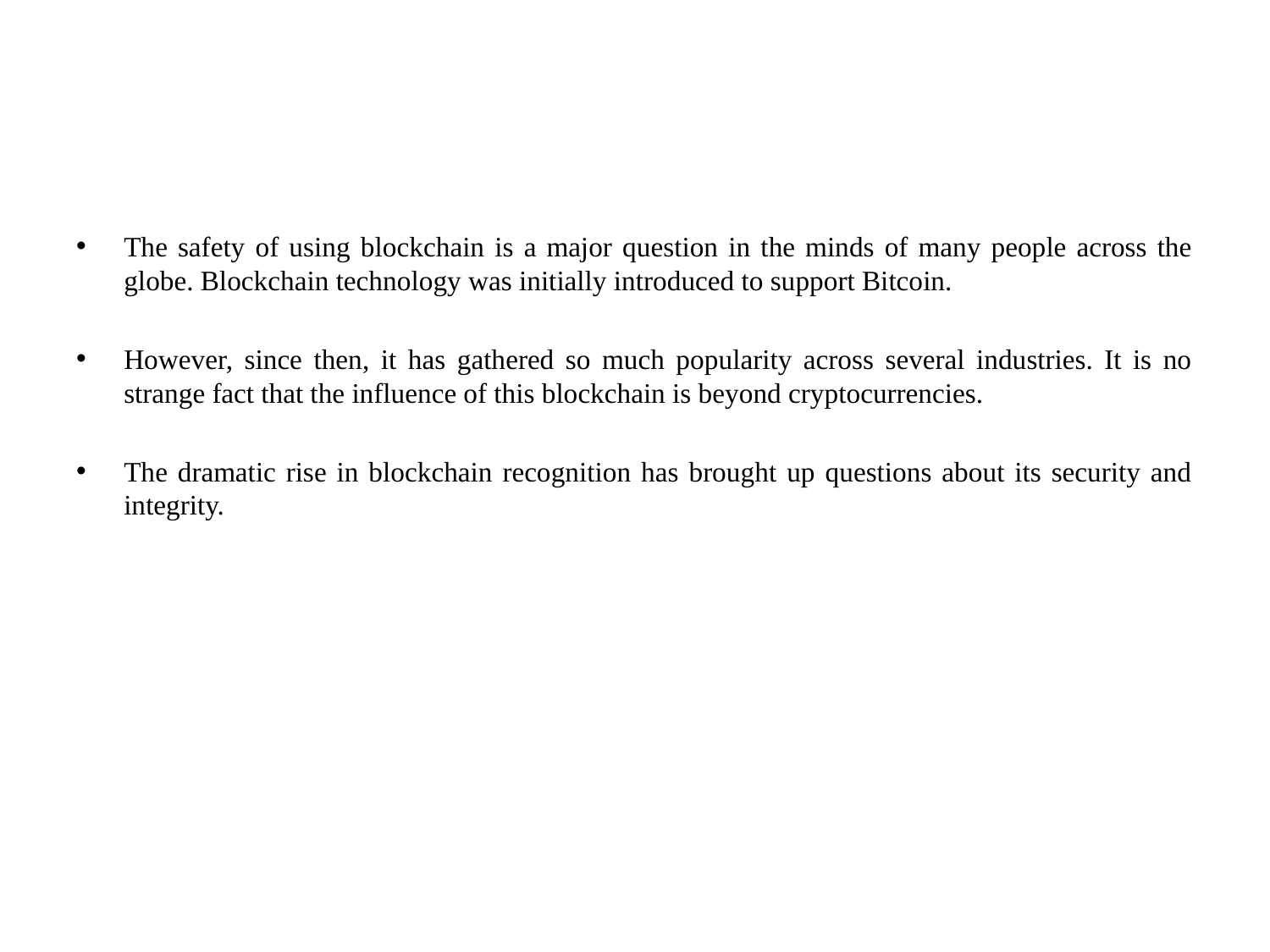

#
The safety of using blockchain is a major question in the minds of many people across the globe. Blockchain technology was initially introduced to support Bitcoin.

However, since then, it has gathered so much popularity across several industries. It is no strange fact that the influence of this blockchain is beyond cryptocurrencies.

The dramatic rise in blockchain recognition has brought up questions about its security and integrity.